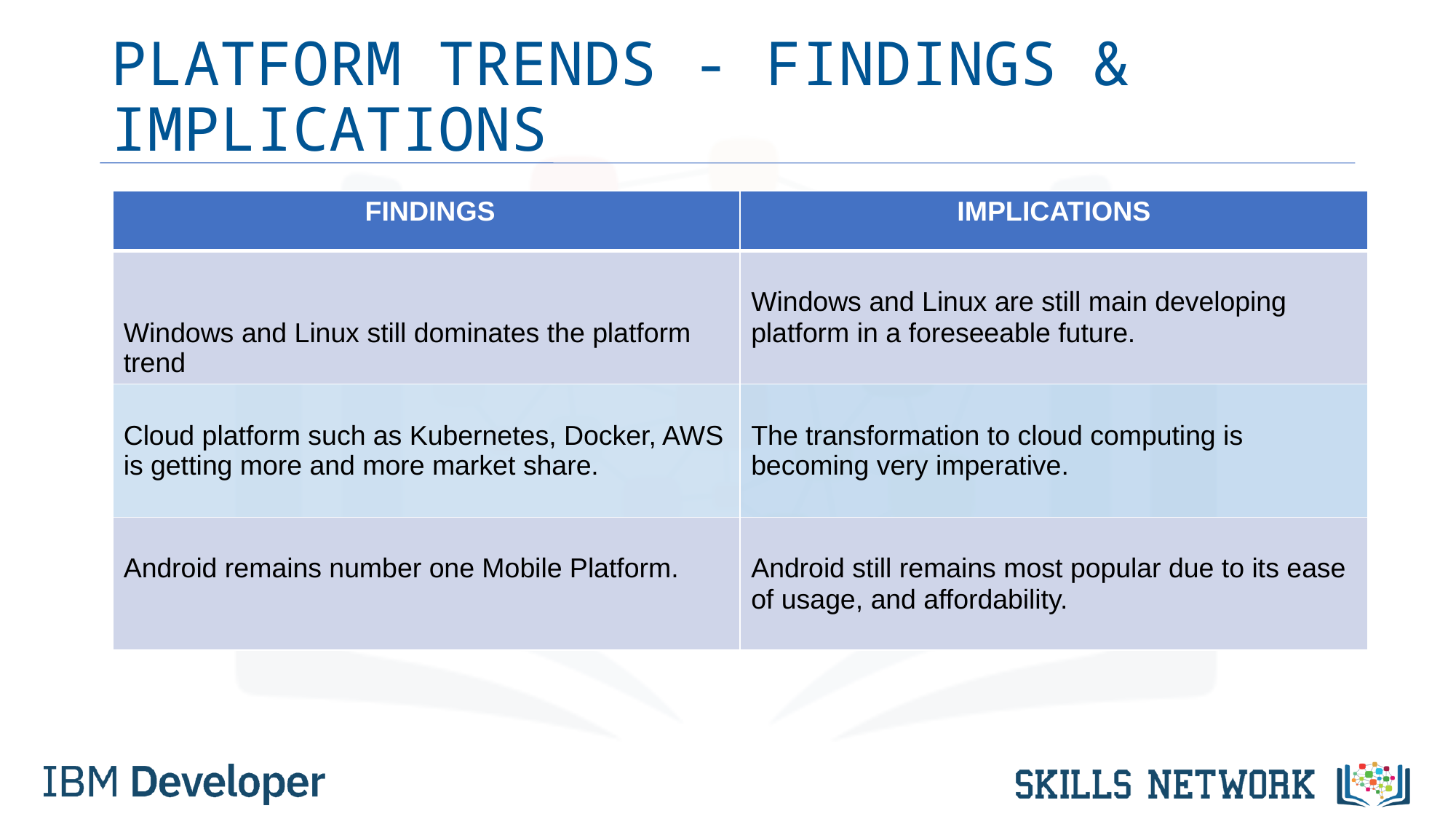

# PLATFORM TRENDS - FINDINGS & IMPLICATIONS
| FINDINGS | IMPLICATIONS |
| --- | --- |
| Windows and Linux still dominates the platform trend | Windows and Linux are still main developing platform in a foreseeable future. |
| Cloud platform such as Kubernetes, Docker, AWS is getting more and more market share. | The transformation to cloud computing is becoming very imperative. |
| Android remains number one Mobile Platform. | Android still remains most popular due to its ease of usage, and affordability. |